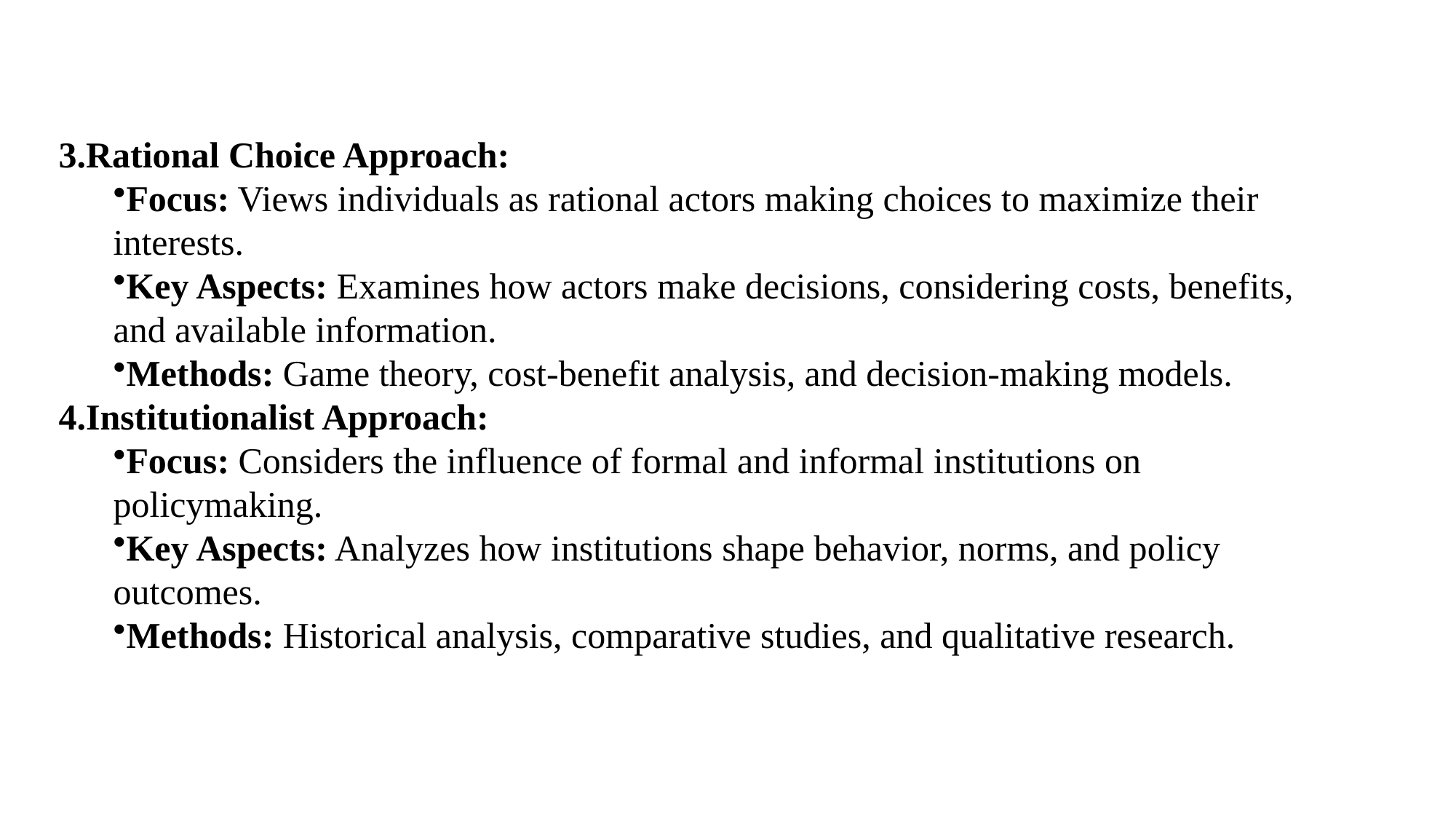

Rational Choice Approach:
Focus: Views individuals as rational actors making choices to maximize their interests.
Key Aspects: Examines how actors make decisions, considering costs, benefits, and available information.
Methods: Game theory, cost-benefit analysis, and decision-making models.
Institutionalist Approach:
Focus: Considers the influence of formal and informal institutions on policymaking.
Key Aspects: Analyzes how institutions shape behavior, norms, and policy outcomes.
Methods: Historical analysis, comparative studies, and qualitative research.